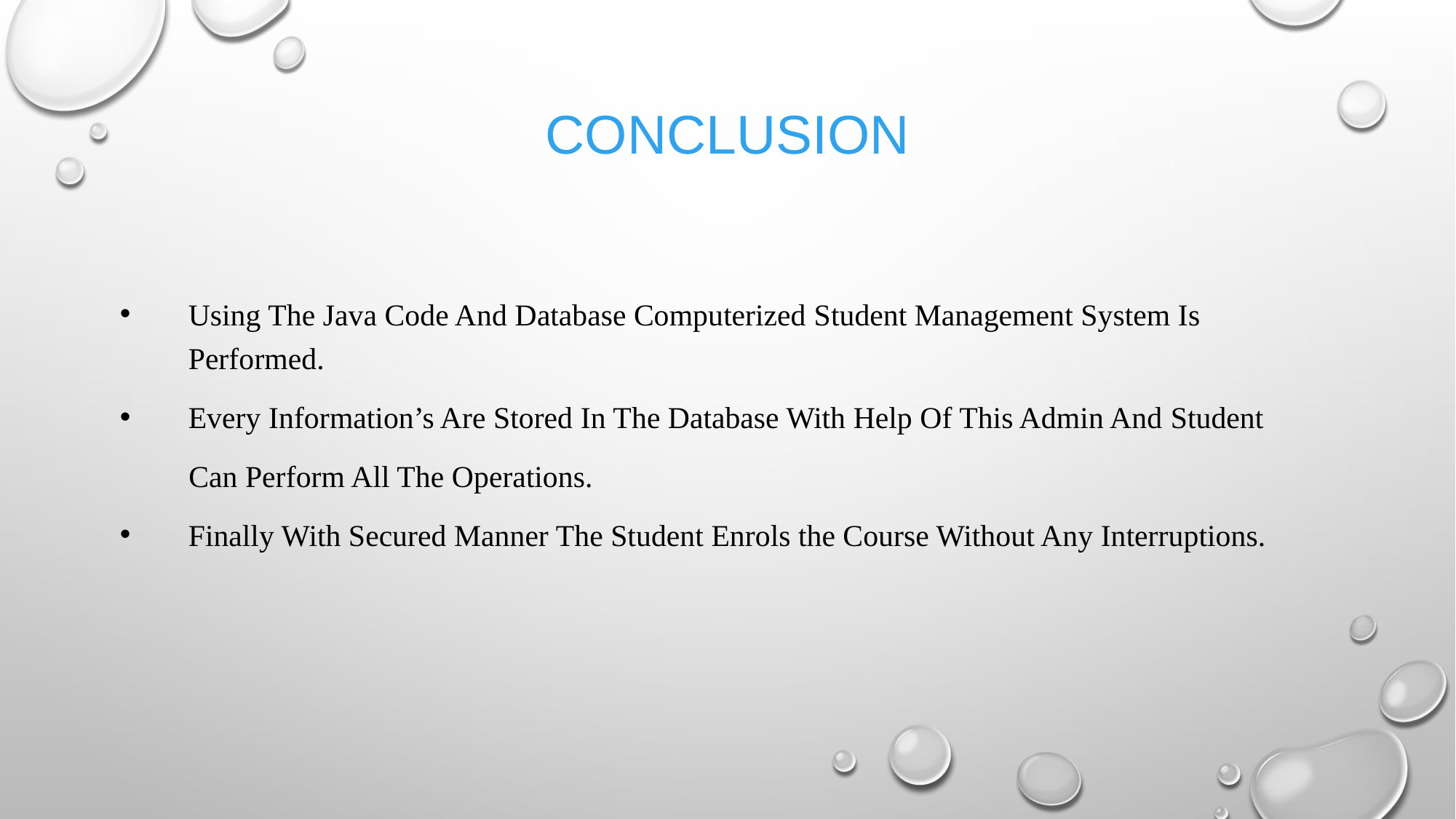

# CONCLUSION
Using The Java Code And Database Computerized Student Management System Is Performed.
Every Information’s Are Stored In The Database With Help Of This Admin And Student
         Can Perform All The Operations.
Finally With Secured Manner The Student Enrols the Course Without Any Interruptions.